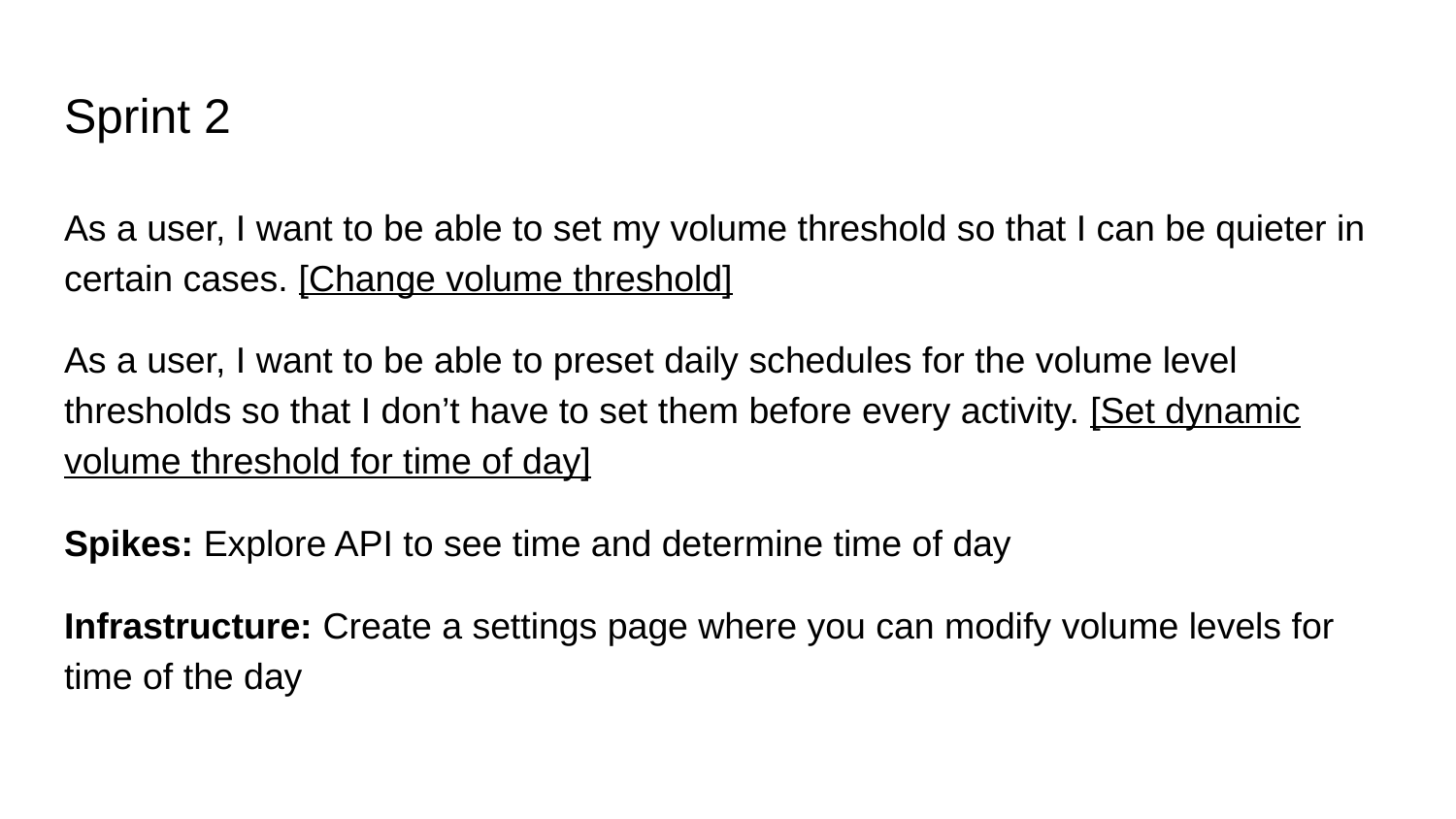

# Sprint 2
As a user, I want to be able to set my volume threshold so that I can be quieter in certain cases. [Change volume threshold]
As a user, I want to be able to preset daily schedules for the volume level thresholds so that I don’t have to set them before every activity. [Set dynamic volume threshold for time of day]
Spikes: Explore API to see time and determine time of day
Infrastructure: Create a settings page where you can modify volume levels for time of the day